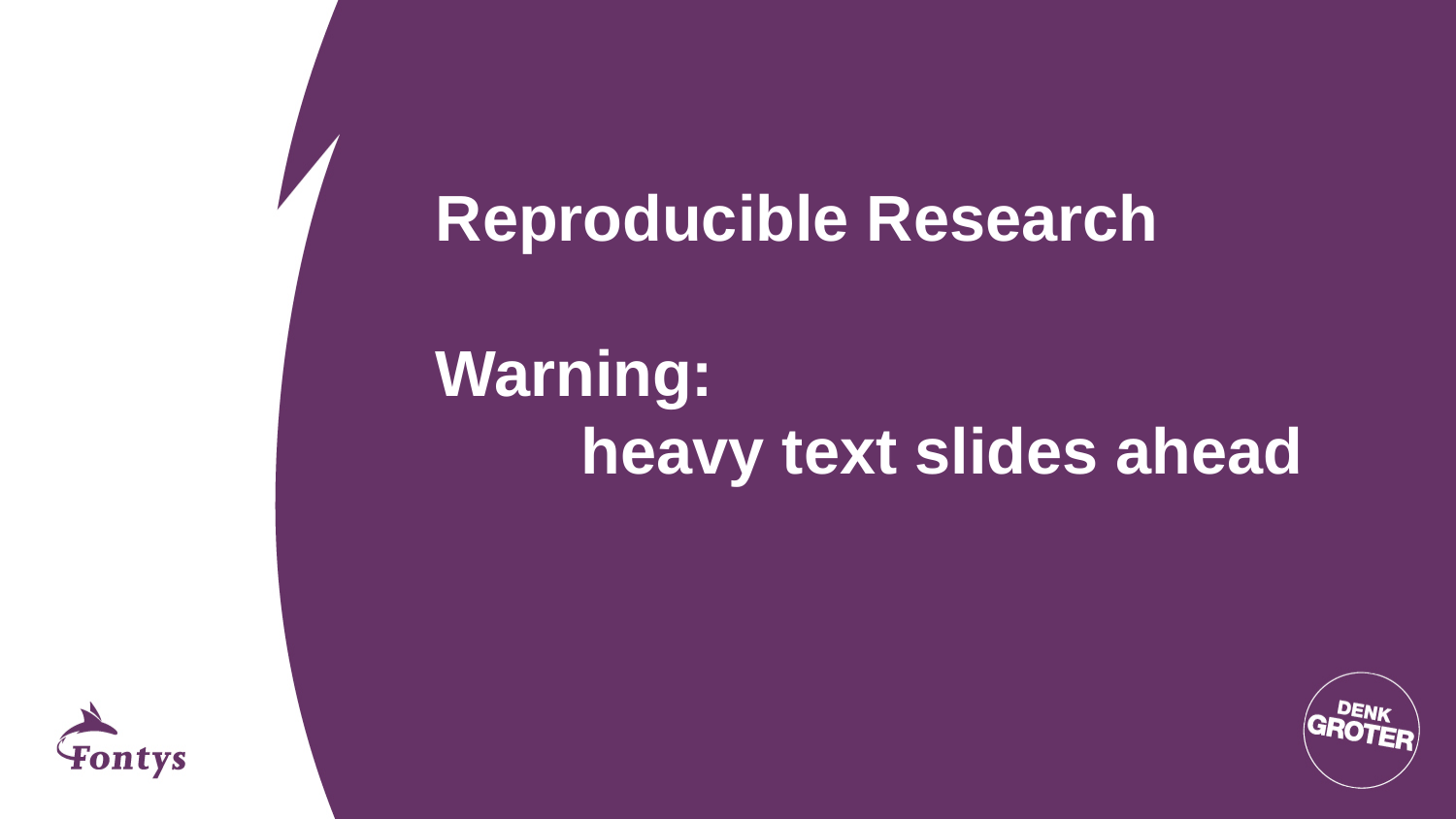

# Reproducible Research Warning: heavy text slides ahead